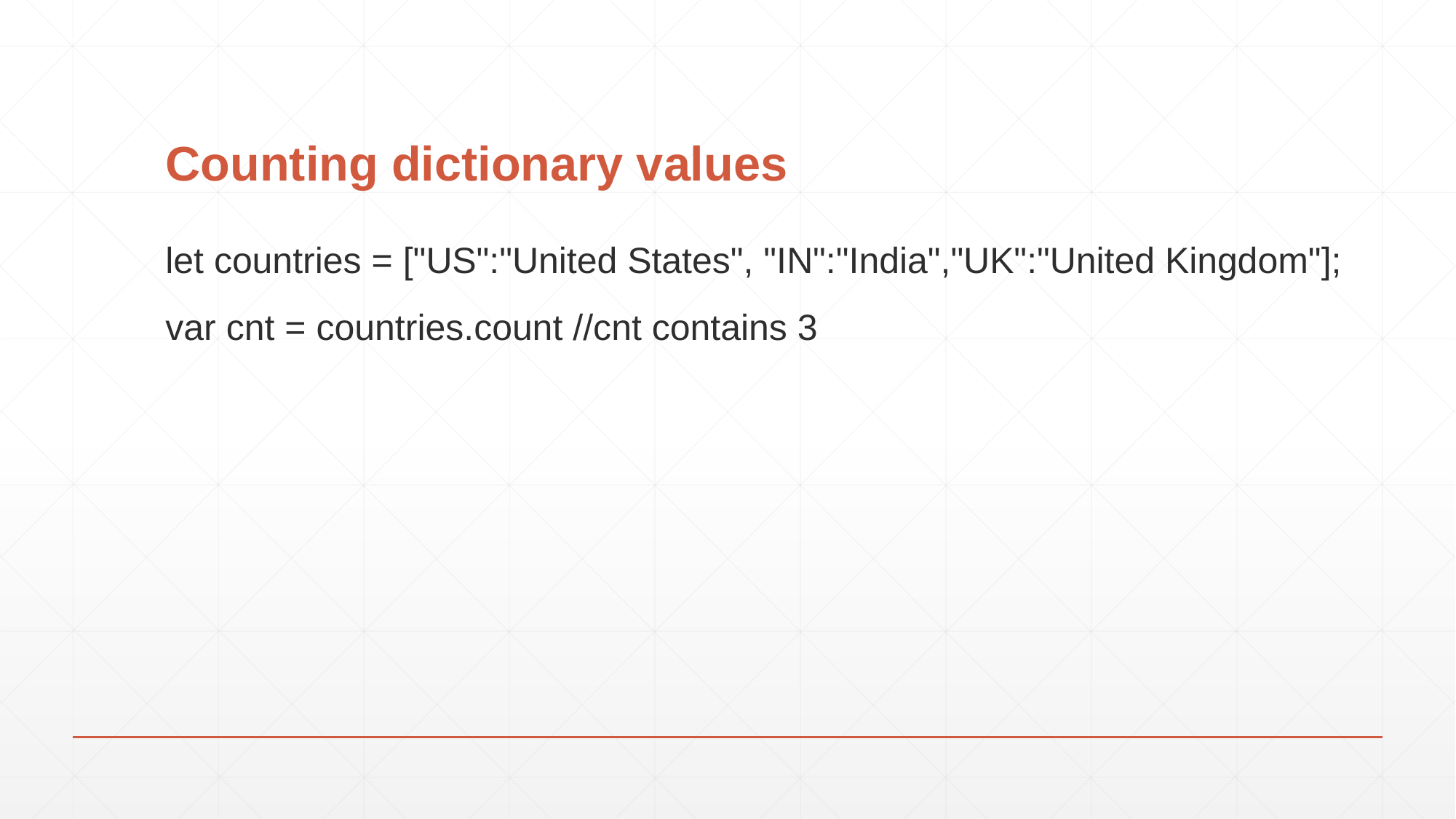

# Counting dictionary values
let countries = ["US":"United States", "IN":"India","UK":"United Kingdom"];
var cnt = countries.count //cnt contains 3